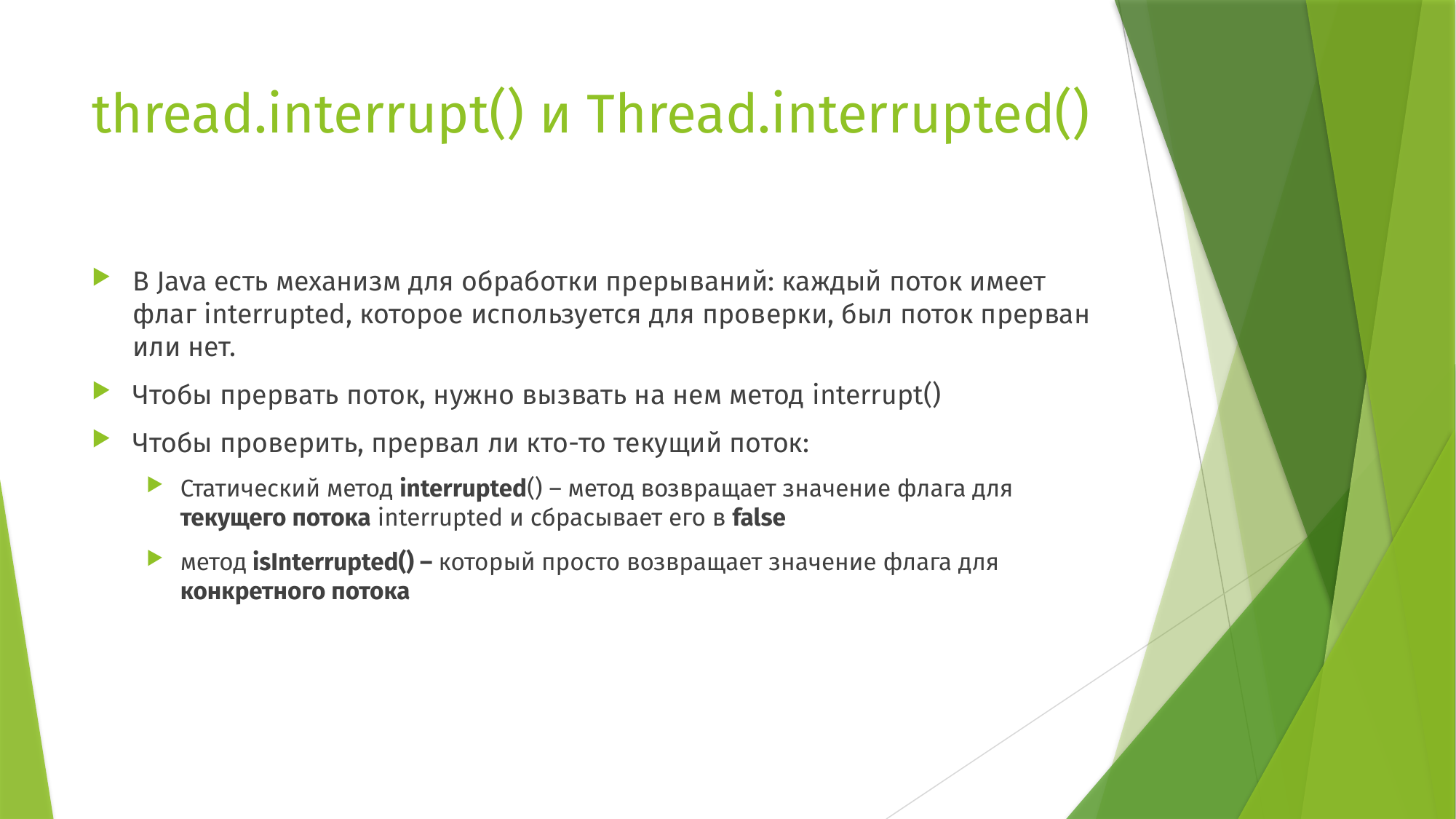

# thread.interrupt() и Thread.interrupted()
В Java есть механизм для обработки прерываний: каждый поток имеет флаг interrupted, которое используется для проверки, был поток прерван или нет.
Чтобы прервать поток, нужно вызвать на нем метод interrupt()
Чтобы проверить, прервал ли кто-то текущий поток:
Статический метод interrupted() – метод возвращает значение флага для текущего потока interrupted и сбрасывает его в false
метод isInterrupted() – который просто возвращает значение флага для конкретного потока